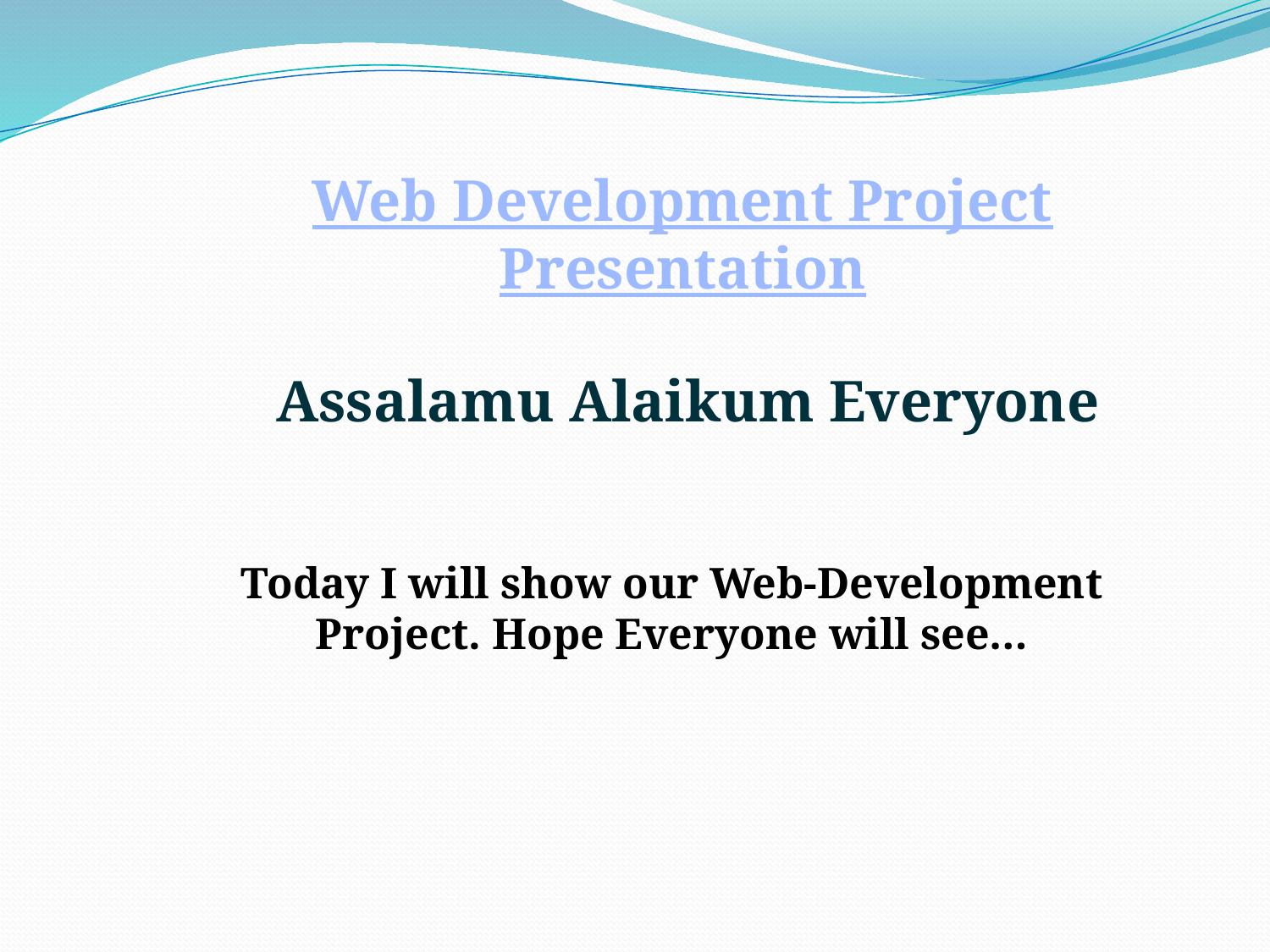

Web Development Project Presentation
Assalamu Alaikum Everyone
Today I will show our Web-Development Project. Hope Everyone will see…